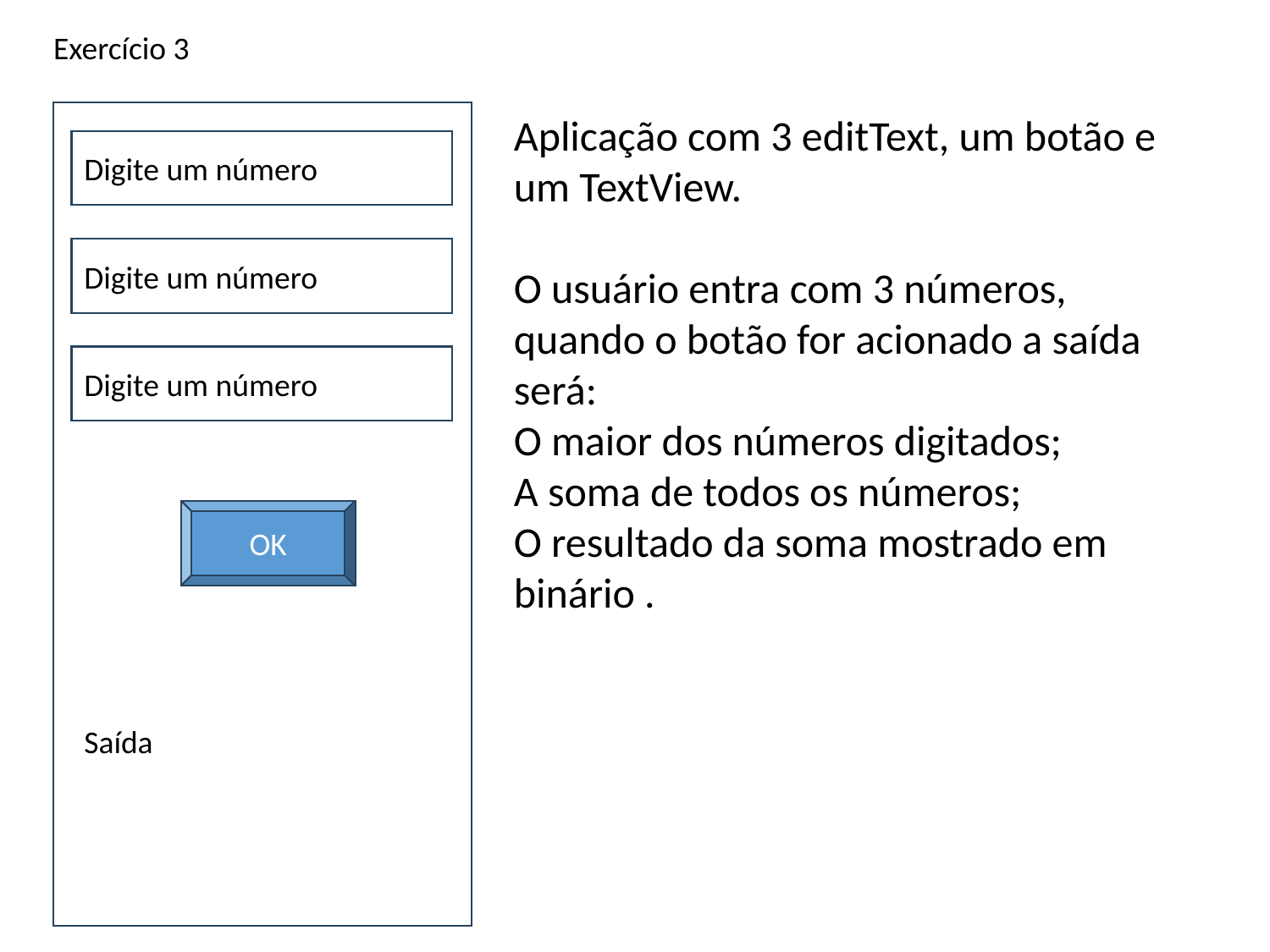

Exercício 3

Aplicação com 3 editText, um botão e um TextView.

O usuário entra com 3 números, quando o botão for acionado a saída será:
O maior dos números digitados;
A soma de todos os números;
O resultado da soma mostrado em binário .
Digite um número
Digite um número
Digite um número
OK
Saída